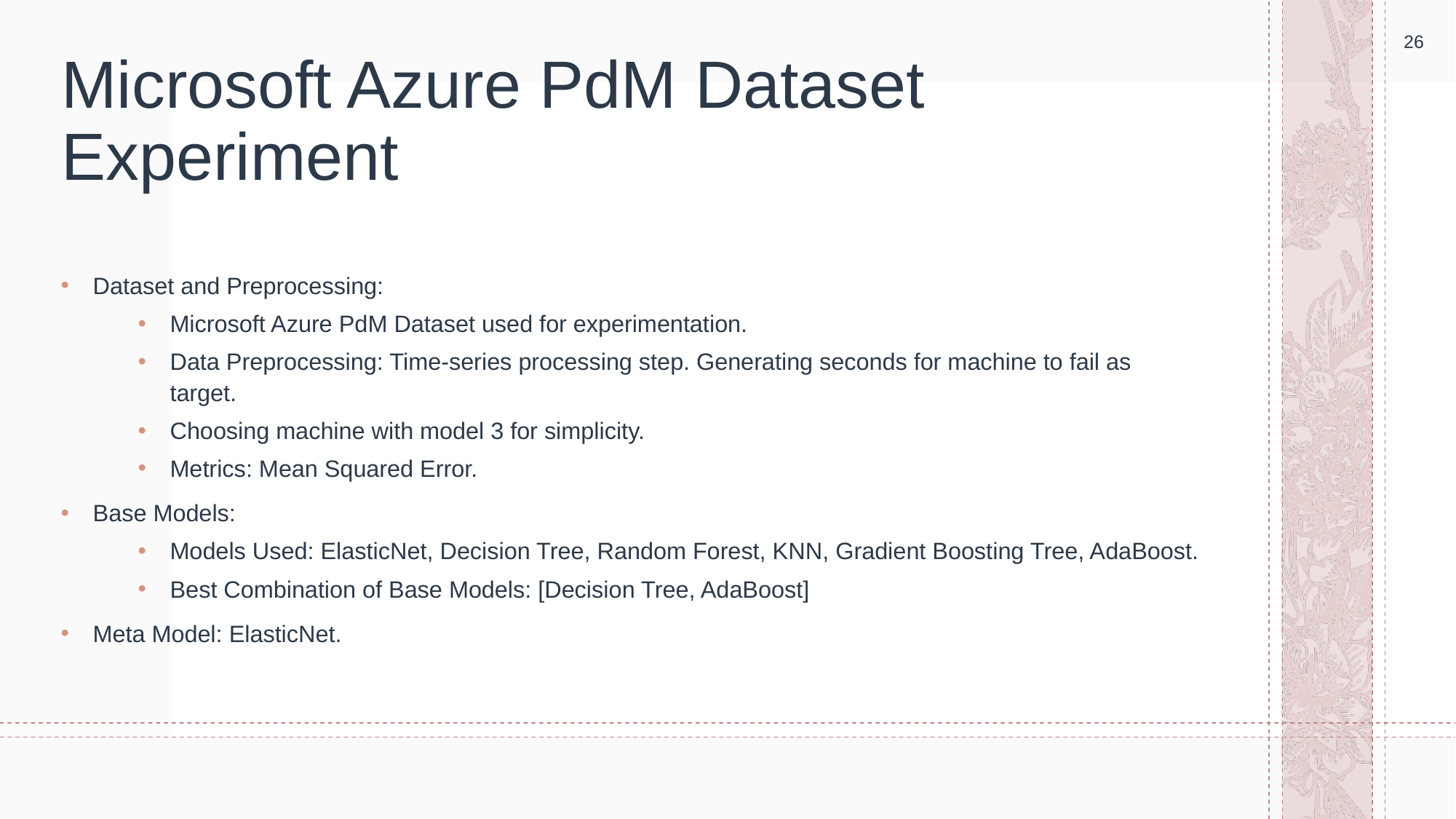

26
# Microsoft Azure PdM Dataset Experiment
Dataset and Preprocessing:
Microsoft Azure PdM Dataset used for experimentation.
Data Preprocessing: Time-series processing step. Generating seconds for machine to fail as target.
Choosing machine with model 3 for simplicity.
Metrics: Mean Squared Error.
Base Models:
Models Used: ElasticNet, Decision Tree, Random Forest, KNN, Gradient Boosting Tree, AdaBoost.
Best Combination of Base Models: [Decision Tree, AdaBoost]
Meta Model: ElasticNet.